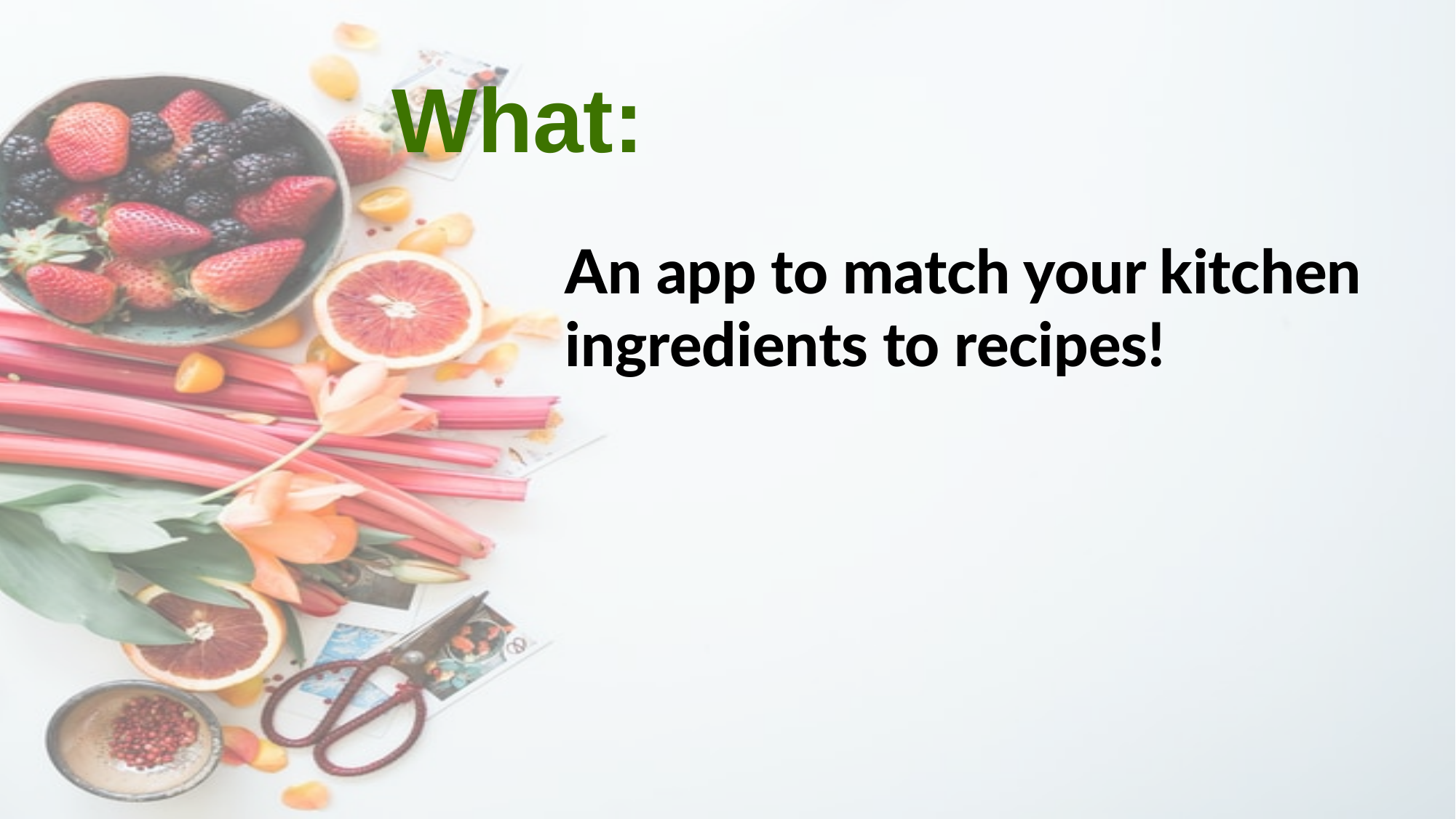

# What:
An app to match your kitchen
ingredients to recipes!